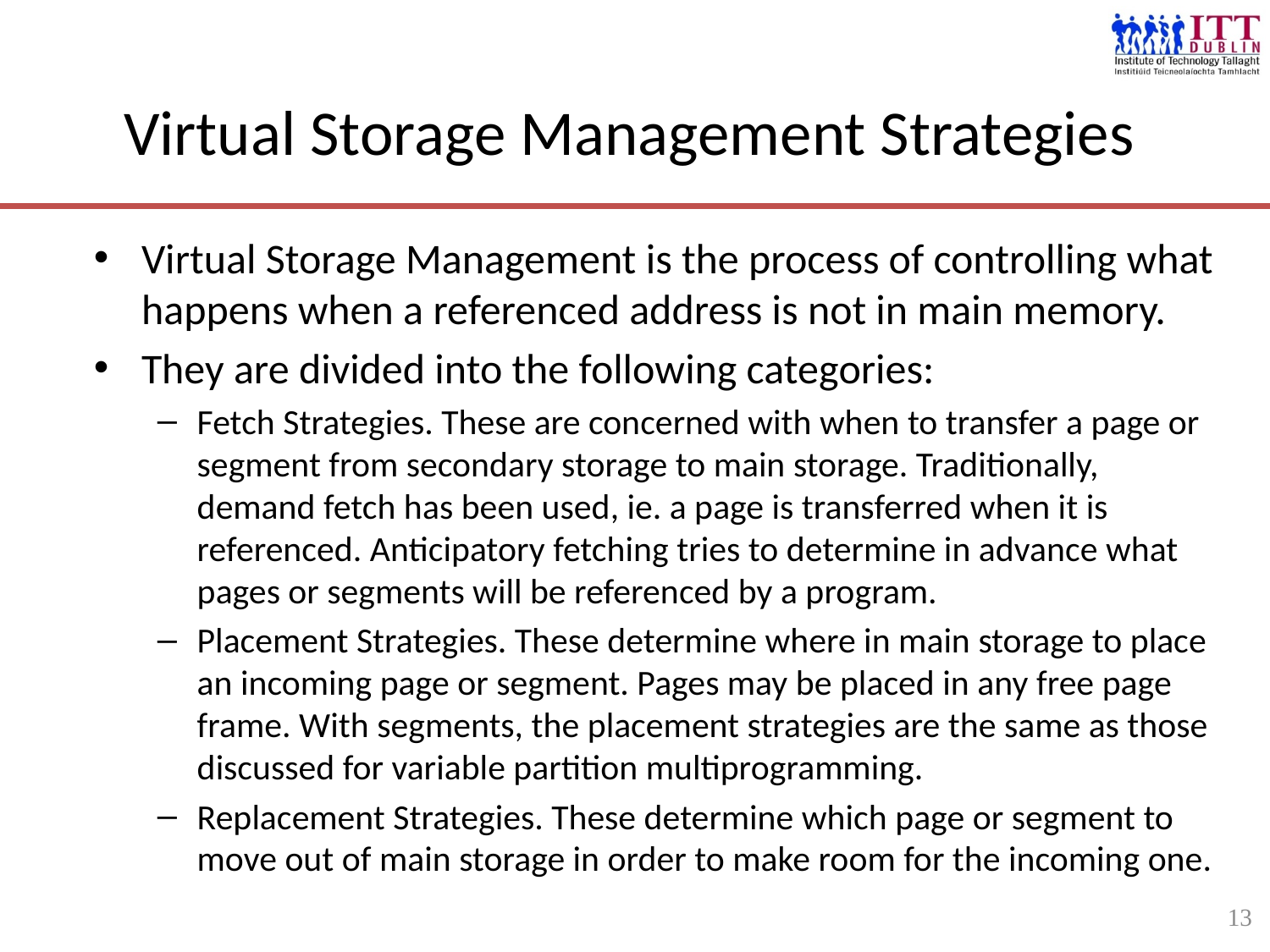

13
# Virtual Storage Management Strategies
Virtual Storage Management is the process of controlling what happens when a referenced address is not in main memory.
They are divided into the following categories:
Fetch Strategies. These are concerned with when to transfer a page or segment from secondary storage to main storage. Traditionally, demand fetch has been used, ie. a page is transferred when it is referenced. Anticipatory fetching tries to determine in advance what pages or segments will be referenced by a program.
Placement Strategies. These determine where in main storage to place an incoming page or segment. Pages may be placed in any free page frame. With segments, the placement strategies are the same as those discussed for variable partition multiprogramming.
Replacement Strategies. These determine which page or segment to move out of main storage in order to make room for the incoming one.